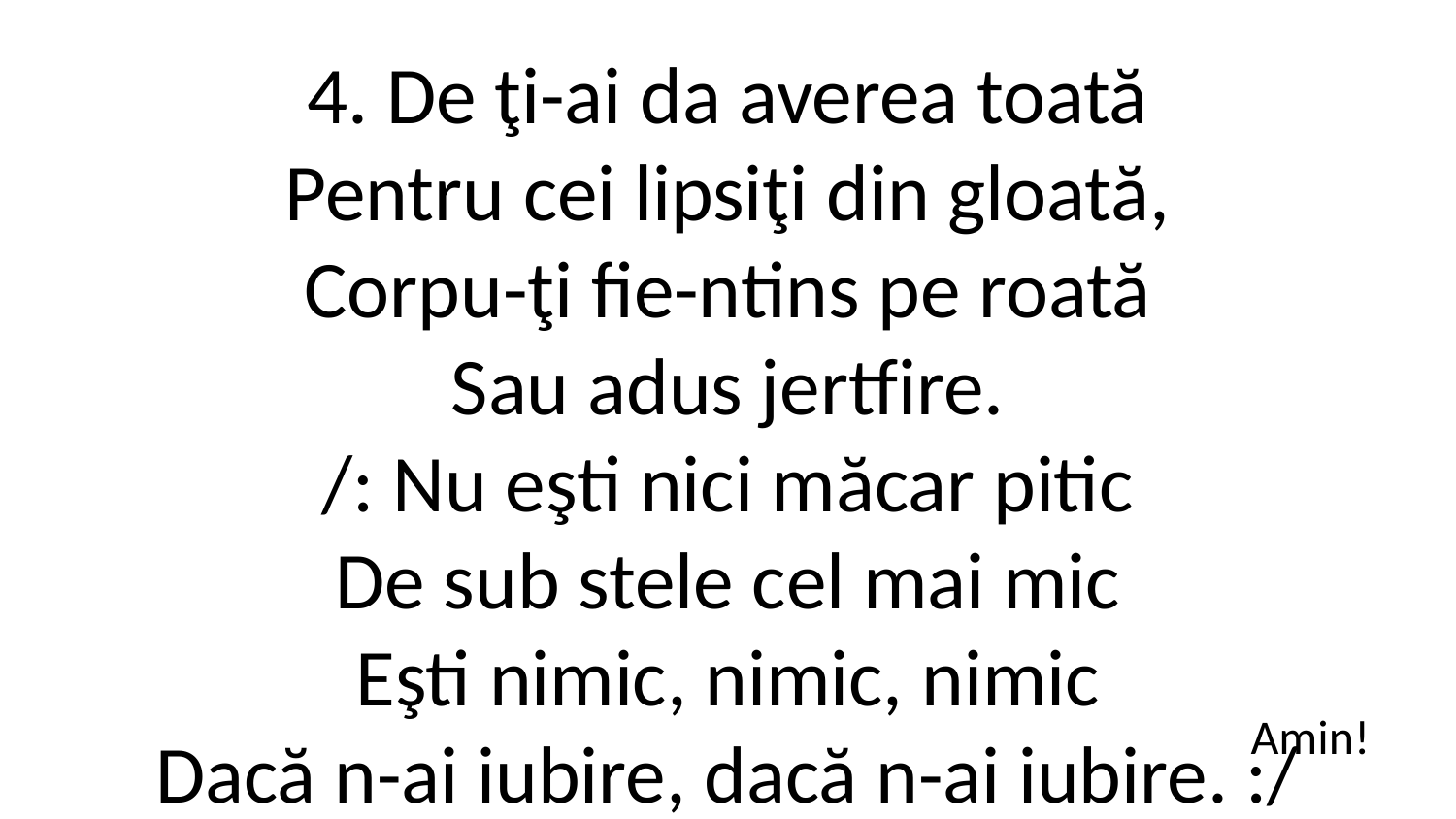

4. De ţi-ai da averea toată
Pentru cei lipsiţi din gloată,
Corpu-ţi fie-ntins pe roată
Sau adus jertfire.
/: Nu eşti nici măcar pitic
De sub stele cel mai mic
Eşti nimic, nimic, nimic
Dacă n-ai iubire, dacă n-ai iubire. :/

Amin!